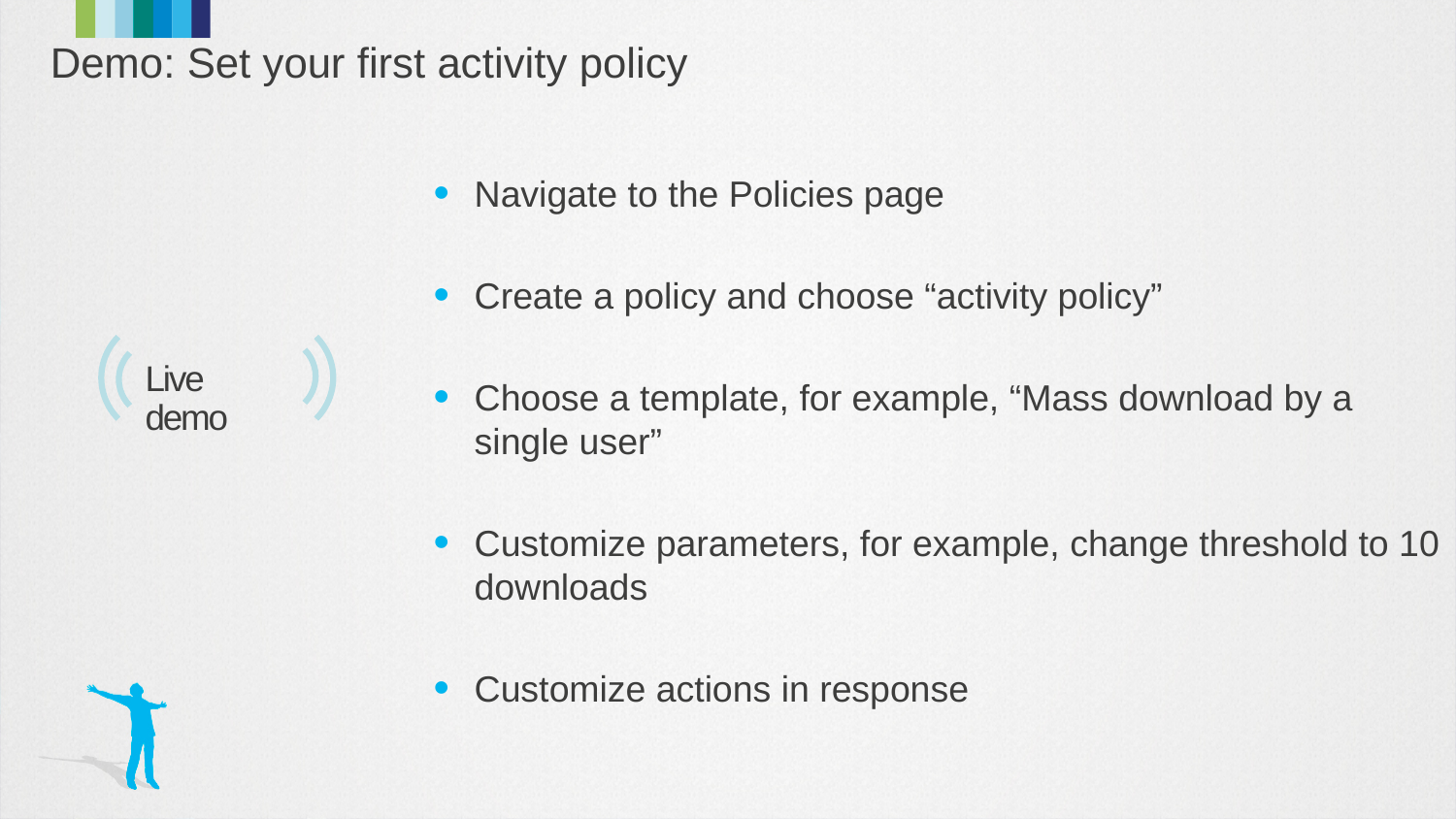

Demo: Set your first activity policy

Navigate to the Policies page

Create a policy and choose “activity policy”

Choose a template, for example, “Mass download by a single user”

Customize parameters, for example, change threshold to 10 downloads

Customize actions in response

Live demo